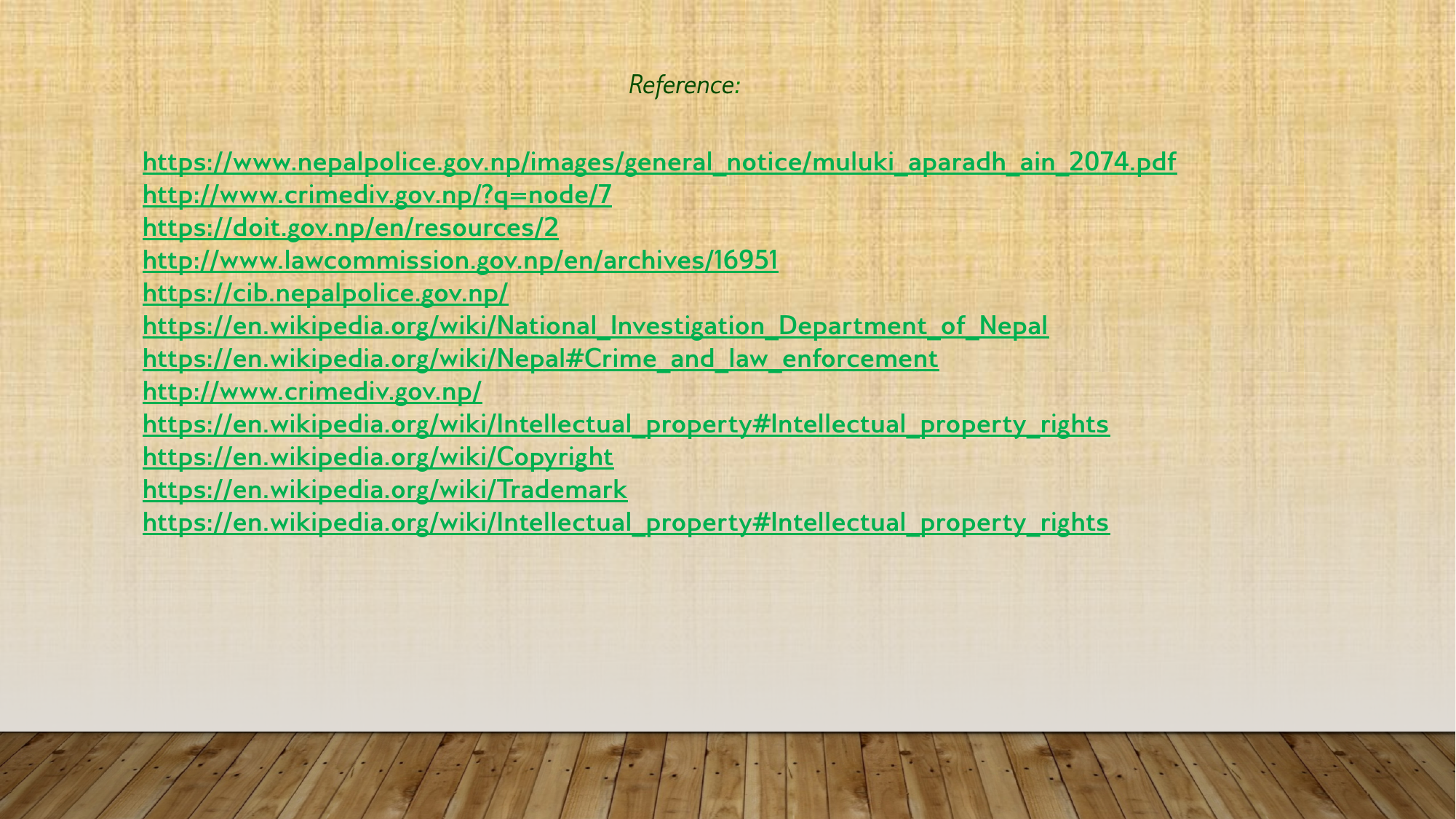

Reference:

https://www.nepalpolice.gov.np/images/general_notice/muluki_aparadh_ain_2074.pdf
http://www.crimediv.gov.np/?q=node/7
https://doit.gov.np/en/resources/2
http://www.lawcommission.gov.np/en/archives/16951
https://cib.nepalpolice.gov.np/
https://en.wikipedia.org/wiki/National_Investigation_Department_of_Nepal
https://en.wikipedia.org/wiki/Nepal#Crime_and_law_enforcement
http://www.crimediv.gov.np/
https://en.wikipedia.org/wiki/Intellectual_property#Intellectual_property_rights
https://en.wikipedia.org/wiki/Copyright
https://en.wikipedia.org/wiki/Trademark
https://en.wikipedia.org/wiki/Intellectual_property#Intellectual_property_rights